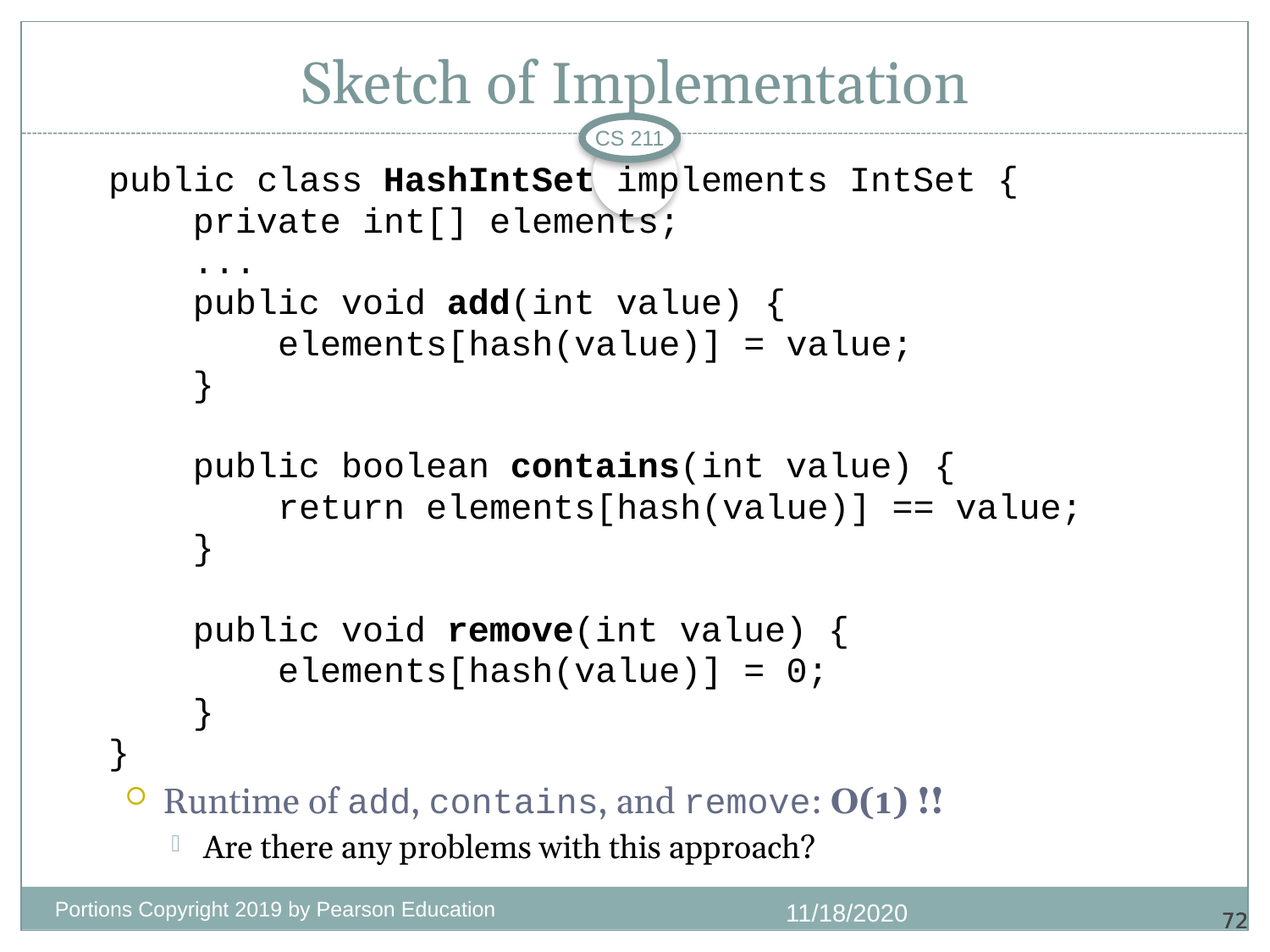

# Sketch of Implementation
CS 211
	public class HashIntSet implements IntSet {
	    private int[] elements;
	    ...
	    public void add(int value) {
	        elements[hash(value)] = value;
	    }

	    public boolean contains(int value) {
	        return elements[hash(value)] == value;
	    }

	    public void remove(int value) {
	        elements[hash(value)] = 0;
	    }
	}
Runtime of add, contains, and remove: O(1) !!
Are there any problems with this approach?
Portions Copyright 2019 by Pearson Education
11/18/2020